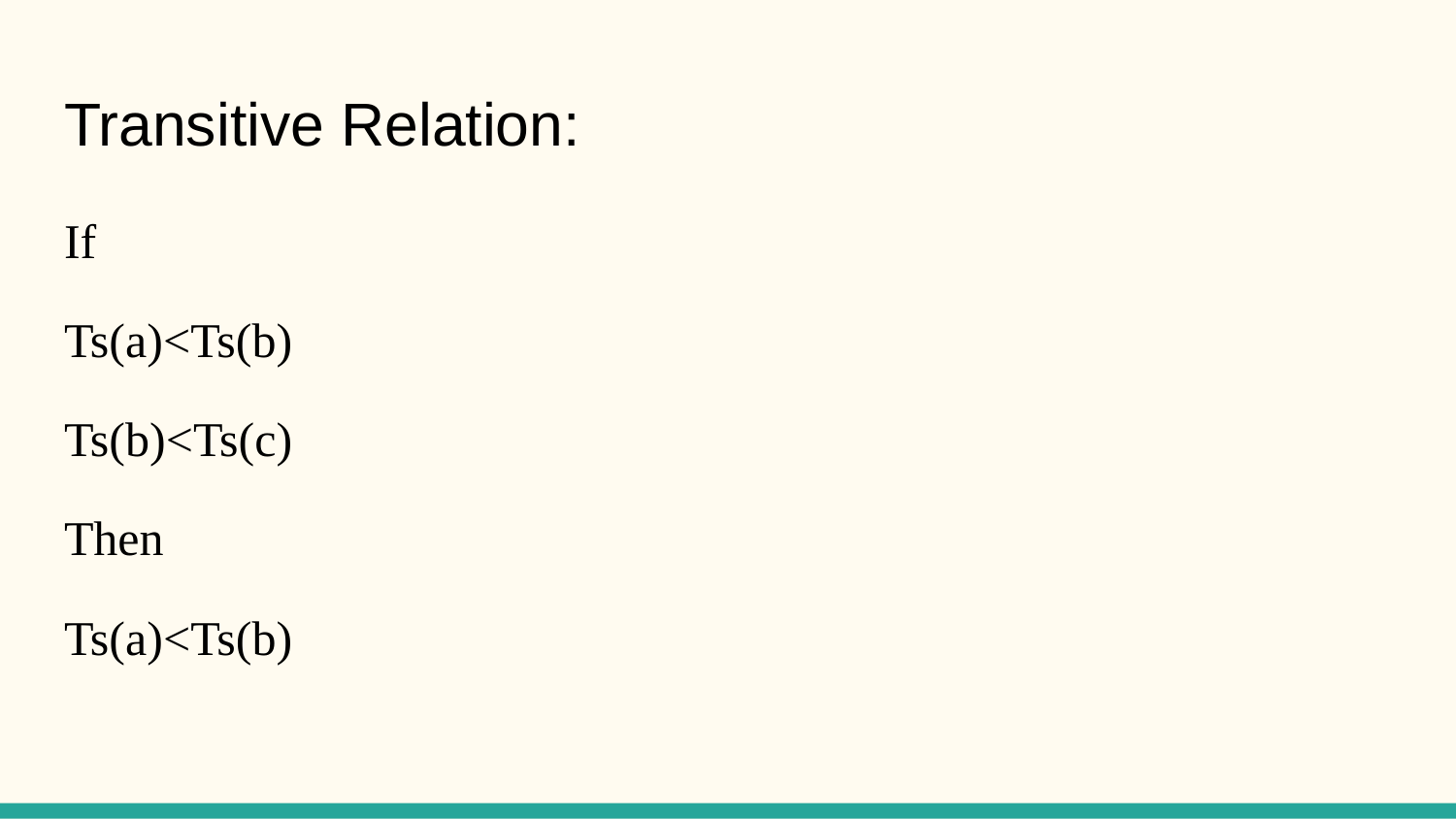

# Transitive Relation:
If
Ts(a)<Ts(b)
Ts(b)<Ts(c)
Then
Ts(a)<Ts(b)